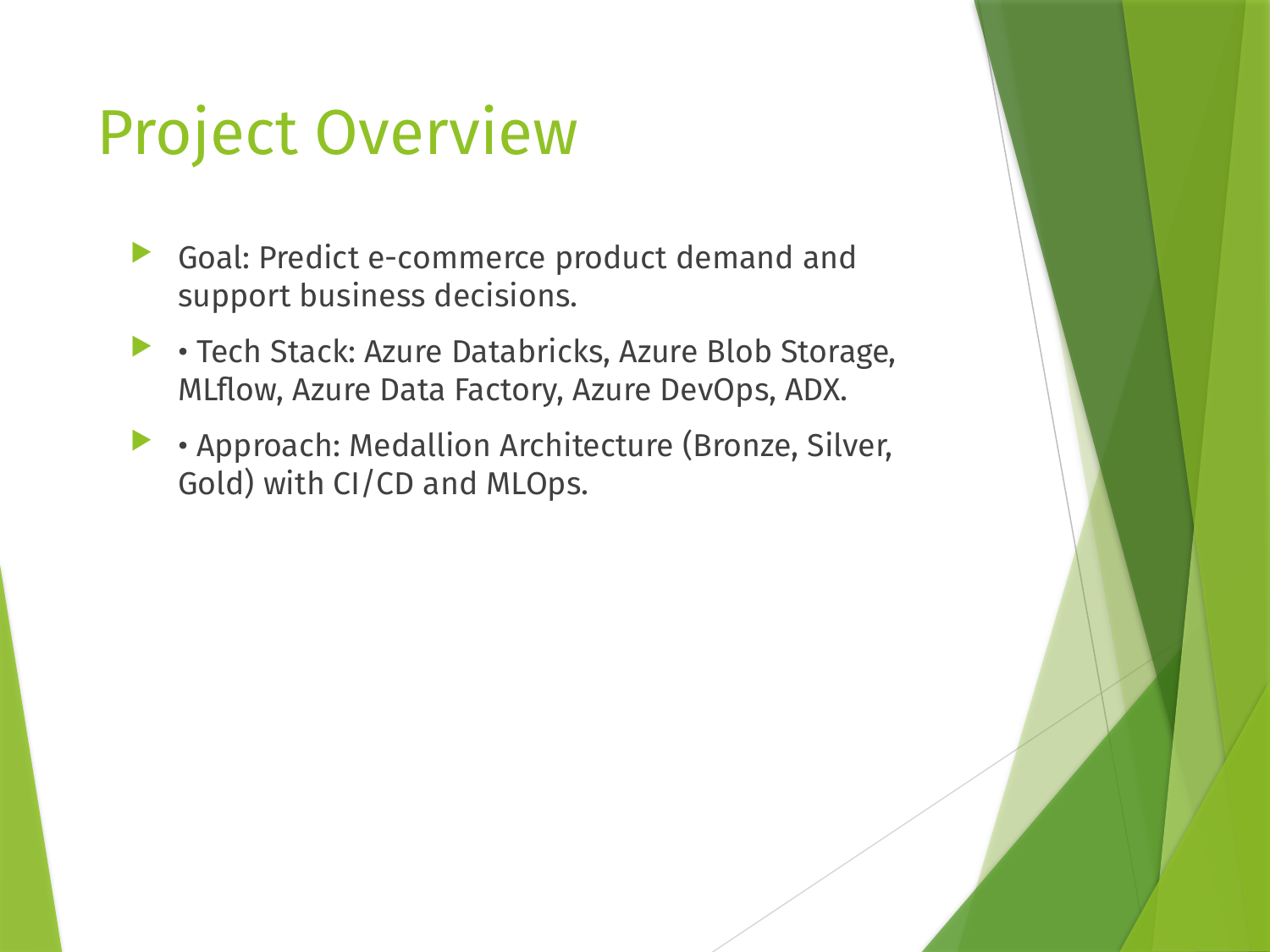

# Project Overview
Goal: Predict e-commerce product demand and support business decisions.
• Tech Stack: Azure Databricks, Azure Blob Storage, MLflow, Azure Data Factory, Azure DevOps, ADX.
• Approach: Medallion Architecture (Bronze, Silver, Gold) with CI/CD and MLOps.